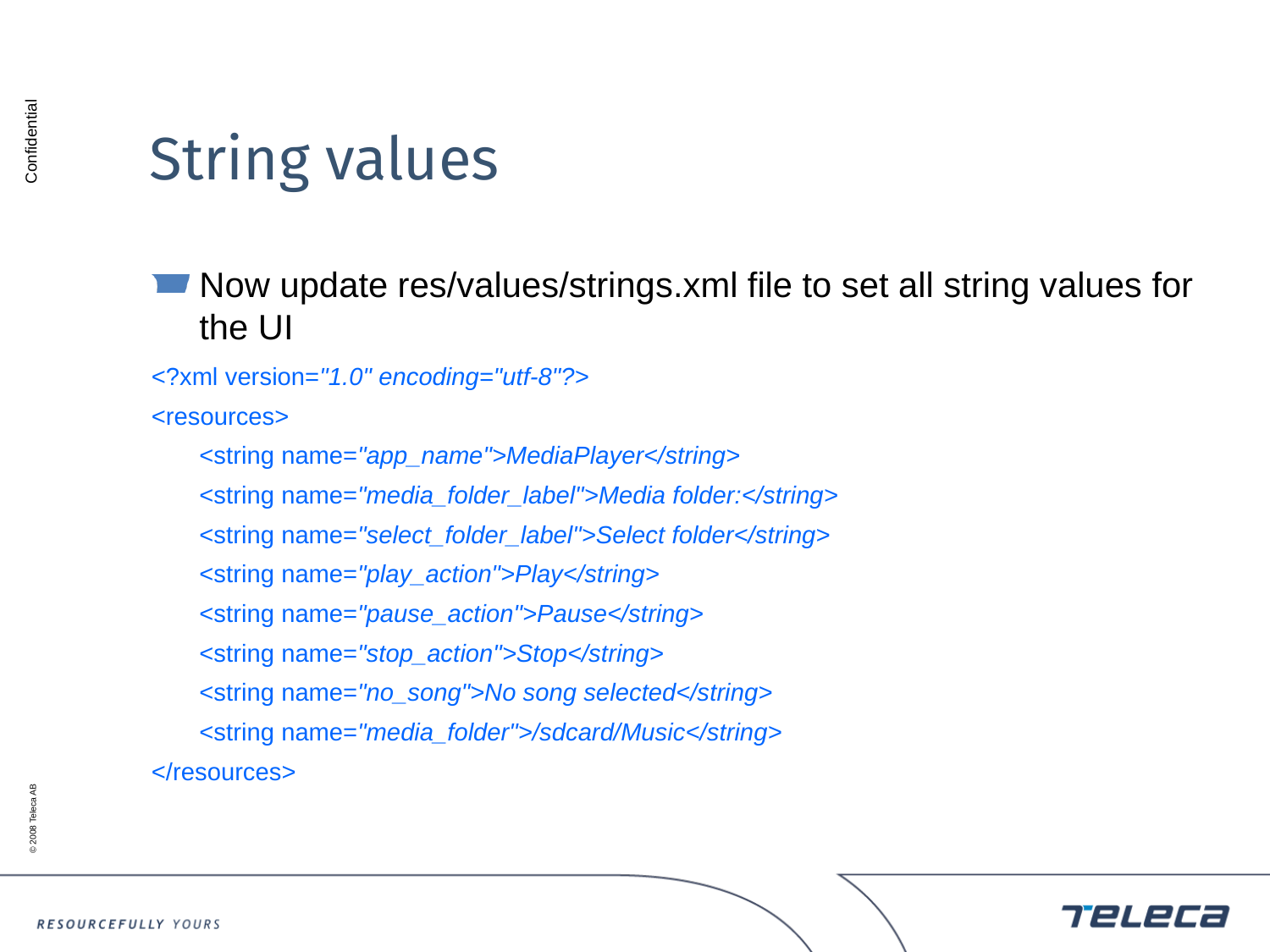

# String values
Now update res/values/strings.xml file to set all string values for the UI
<?xml version="1.0" encoding="utf-8"?>
<resources>
	<string name="app_name">MediaPlayer</string>
	<string name="media_folder_label">Media folder:</string>
	<string name="select_folder_label">Select folder</string>
	<string name="play_action">Play</string>
	<string name="pause_action">Pause</string>
	<string name="stop_action">Stop</string>
	<string name="no_song">No song selected</string>
	<string name="media_folder">/sdcard/Music</string>
</resources>